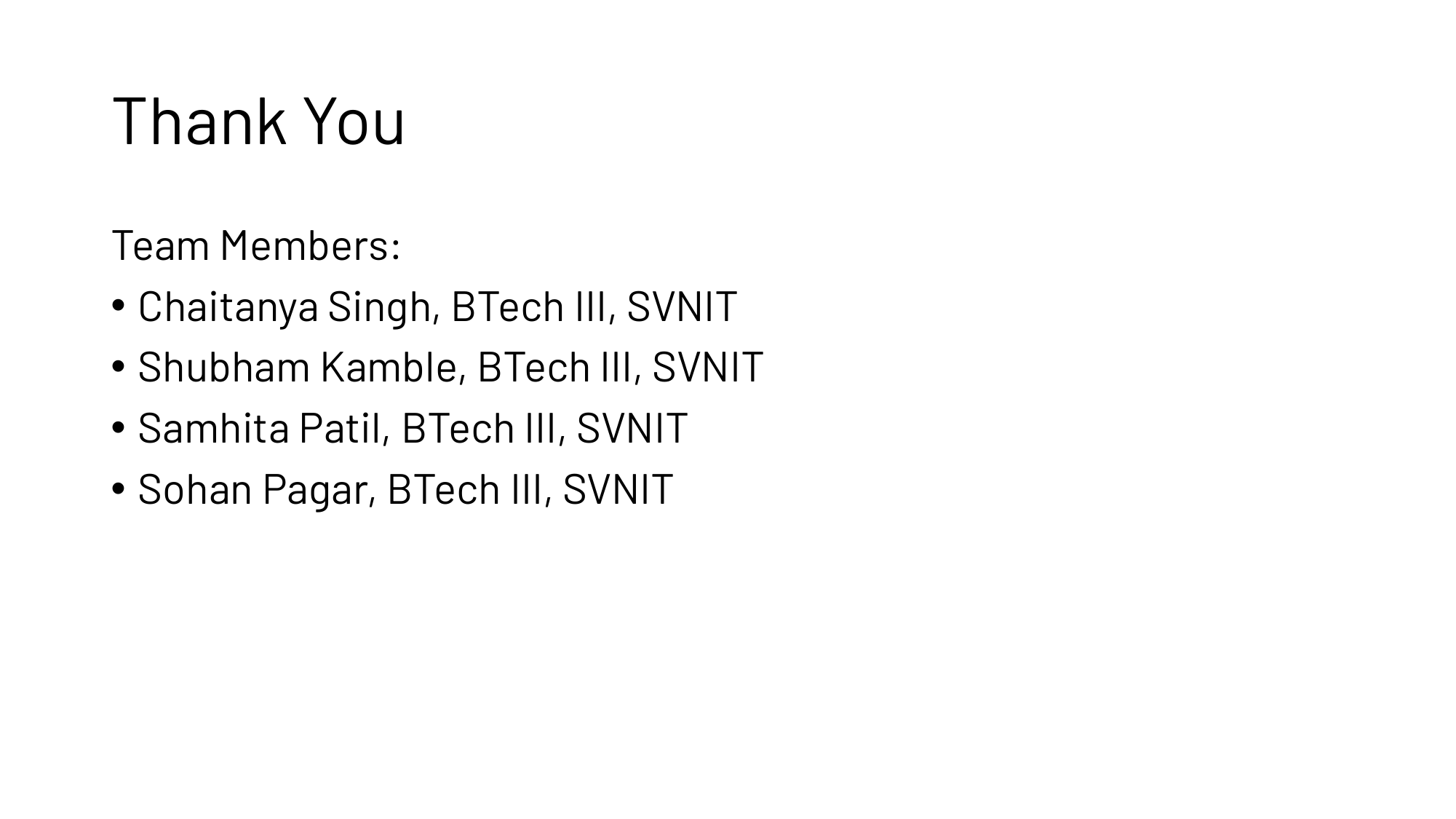

# Thank You
Team Members:
Chaitanya Singh, BTech III, SVNIT
Shubham Kamble, BTech III, SVNIT
Samhita Patil, BTech III, SVNIT
Sohan Pagar, BTech III, SVNIT